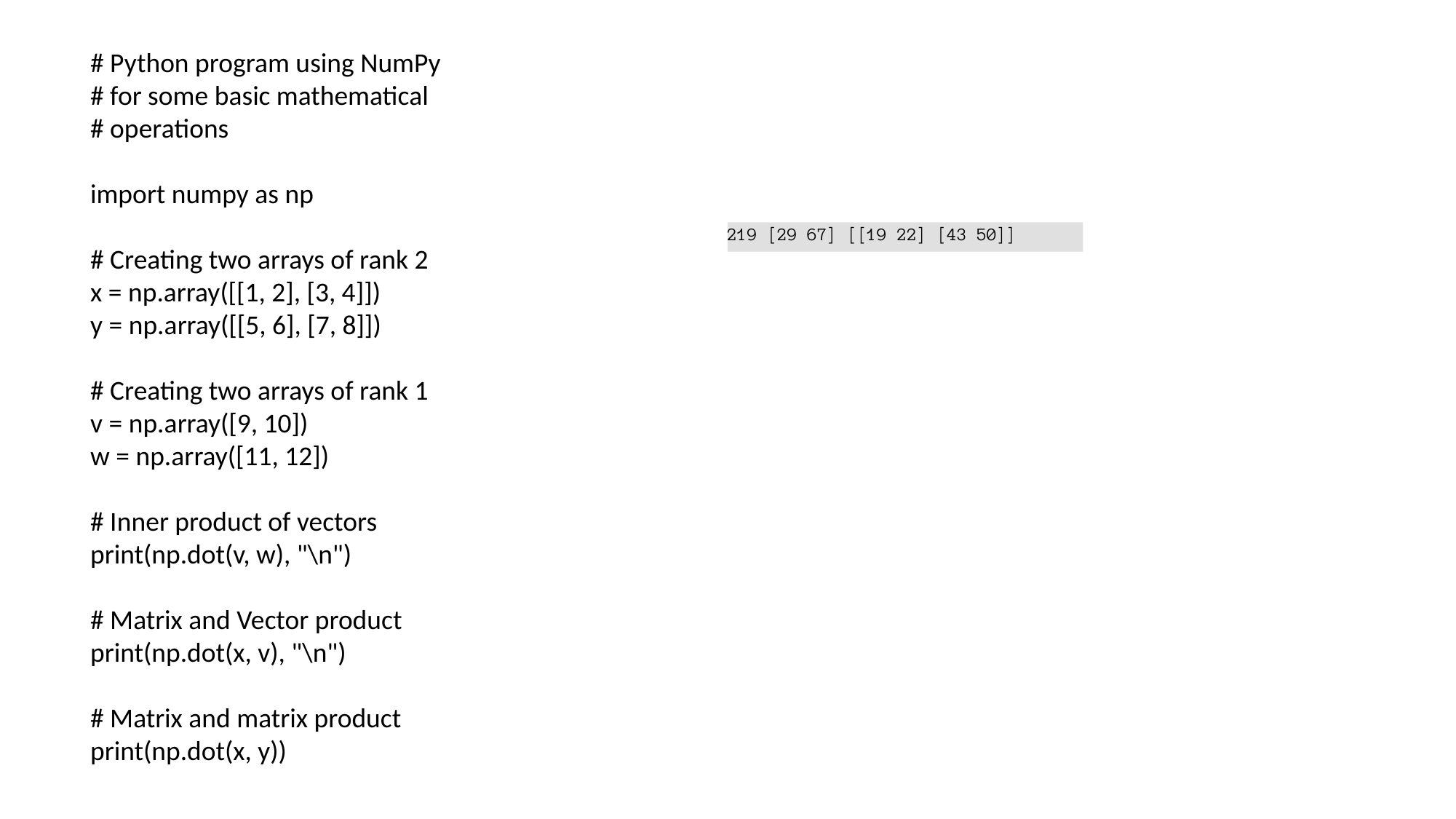

# Python program using NumPy
# for some basic mathematical
# operations

import numpy as np

# Creating two arrays of rank 2
x = np.array([[1, 2], [3, 4]])
y = np.array([[5, 6], [7, 8]])

# Creating two arrays of rank 1
v = np.array([9, 10])
w = np.array([11, 12])

# Inner product of vectors
print(np.dot(v, w), "\n")

# Matrix and Vector product
print(np.dot(x, v), "\n")

# Matrix and matrix product
print(np.dot(x, y))
219 [29 67] [[19 22] [43 50]]